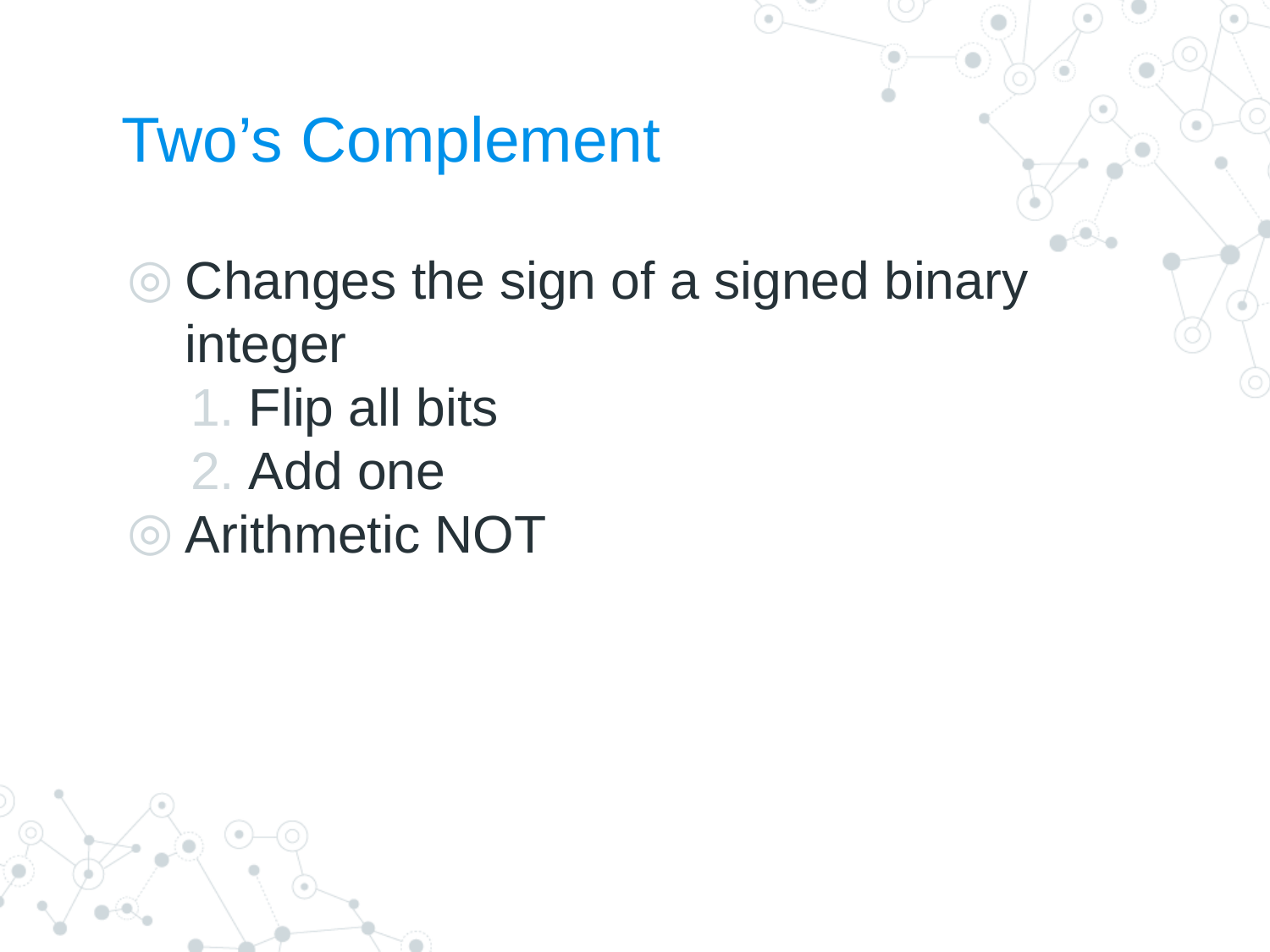

# Two’s Complement
Changes the sign of a signed binary integer
Flip all bits
Add one
Arithmetic NOT